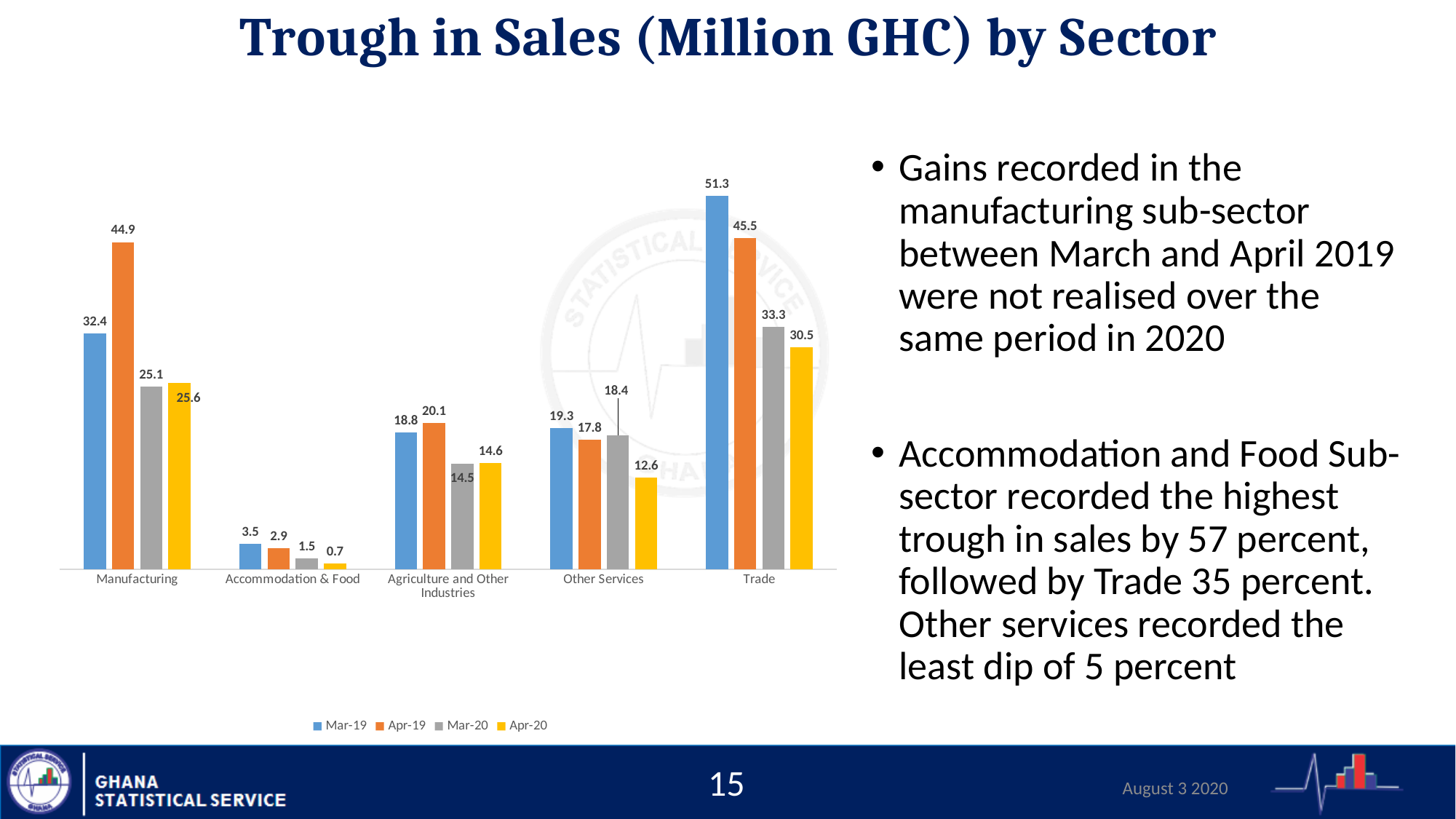

# Trough in Sales (Million GHC) by Sector

### Chart

| Category | Mar-19 | Apr-19 | Mar-20 | Apr-20 |
|---|---|---|---|---|
| Manufacturing | 32.417742 | 44.941656 | 25.082558 | 25.564078 |
| Accommodation & Food | 3.4600485 | 2.889621 | 1.47697525 | 0.732353125 |
| Agriculture and Other Industries | 18.770632 | 20.067506 | 14.474976 | 14.565121 |
| Other Services | 19.344664 | 17.793116 | 18.417322 | 12.608899 |
| Trade | 51.320128 | 45.50994 | 33.262436 | 30.489258 |
Gains recorded in the manufacturing sub-sector between March and April 2019 were not realised over the same period in 2020

Accommodation and Food Sub-sector recorded the highest trough in sales by 57 percent, followed by Trade 35 percent. Other services recorded the least dip of 5 percent

15
August 3 2020